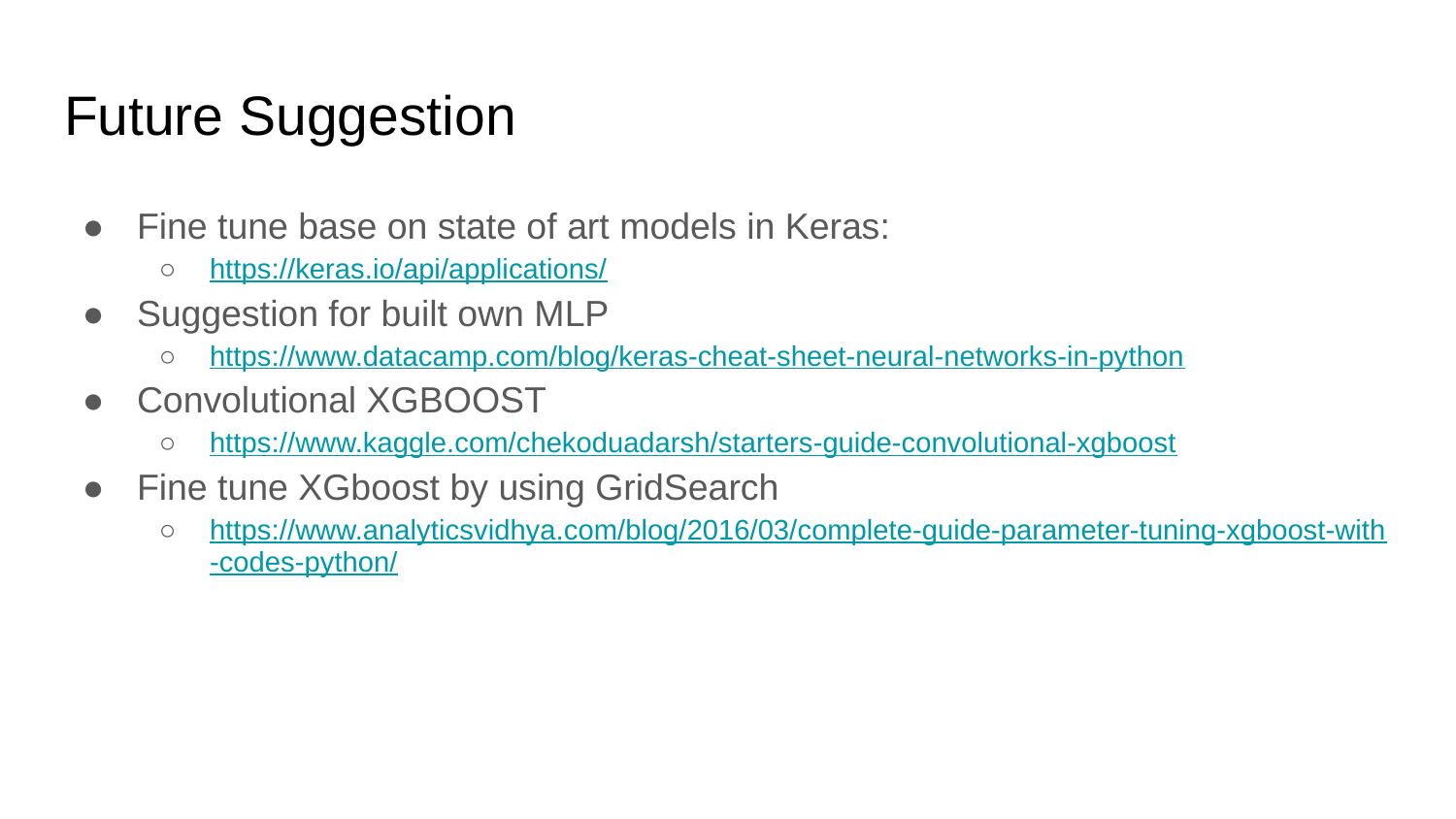

# Future Suggestion
Fine tune base on state of art models in Keras:
https://keras.io/api/applications/
Suggestion for built own MLP
https://www.datacamp.com/blog/keras-cheat-sheet-neural-networks-in-python
Convolutional XGBOOST
https://www.kaggle.com/chekoduadarsh/starters-guide-convolutional-xgboost
Fine tune XGboost by using GridSearch
https://www.analyticsvidhya.com/blog/2016/03/complete-guide-parameter-tuning-xgboost-with-codes-python/